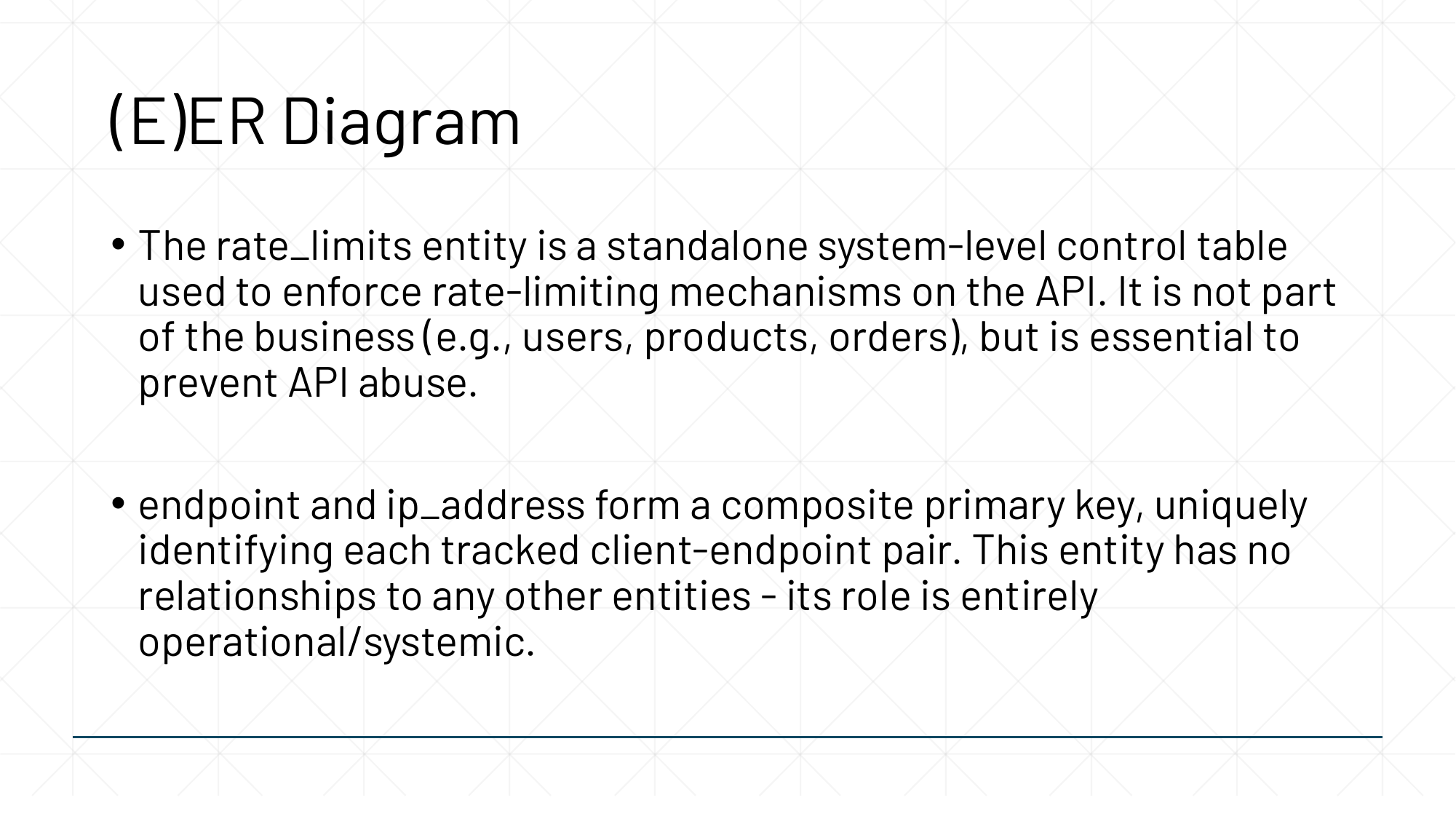

# (E)ER Diagram
The rate_limits entity is a standalone system-level control table used to enforce rate-limiting mechanisms on the API. It is not part of the business (e.g., users, products, orders), but is essential to prevent API abuse.

endpoint and ip_address form a composite primary key, uniquely identifying each tracked client-endpoint pair. This entity has no relationships to any other entities - its role is entirely operational/systemic.